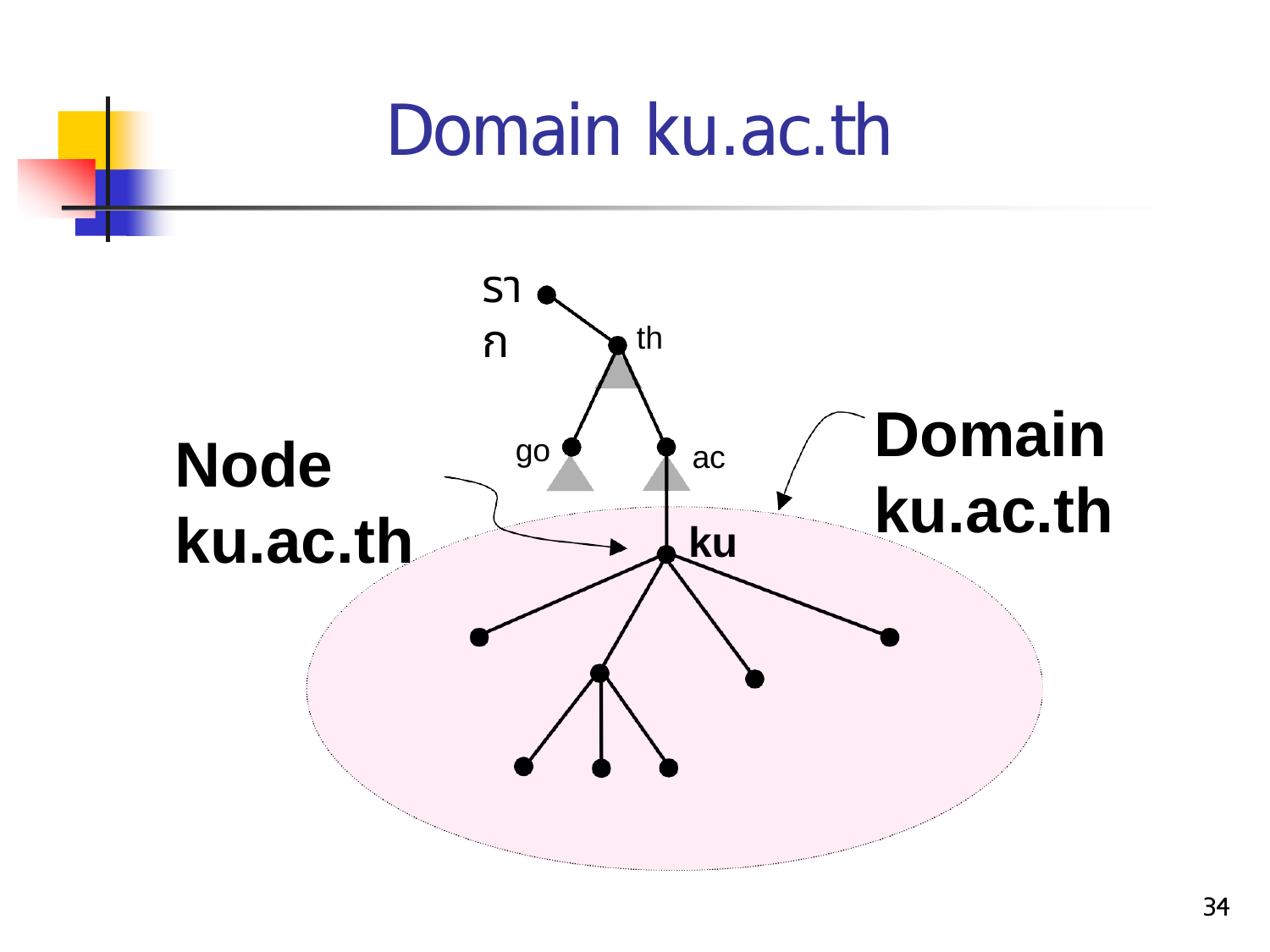

# Domain ku.ac.th
ราก

th
Domain ku.ac.th
Node ku.ac.th
go
ac
ku
34